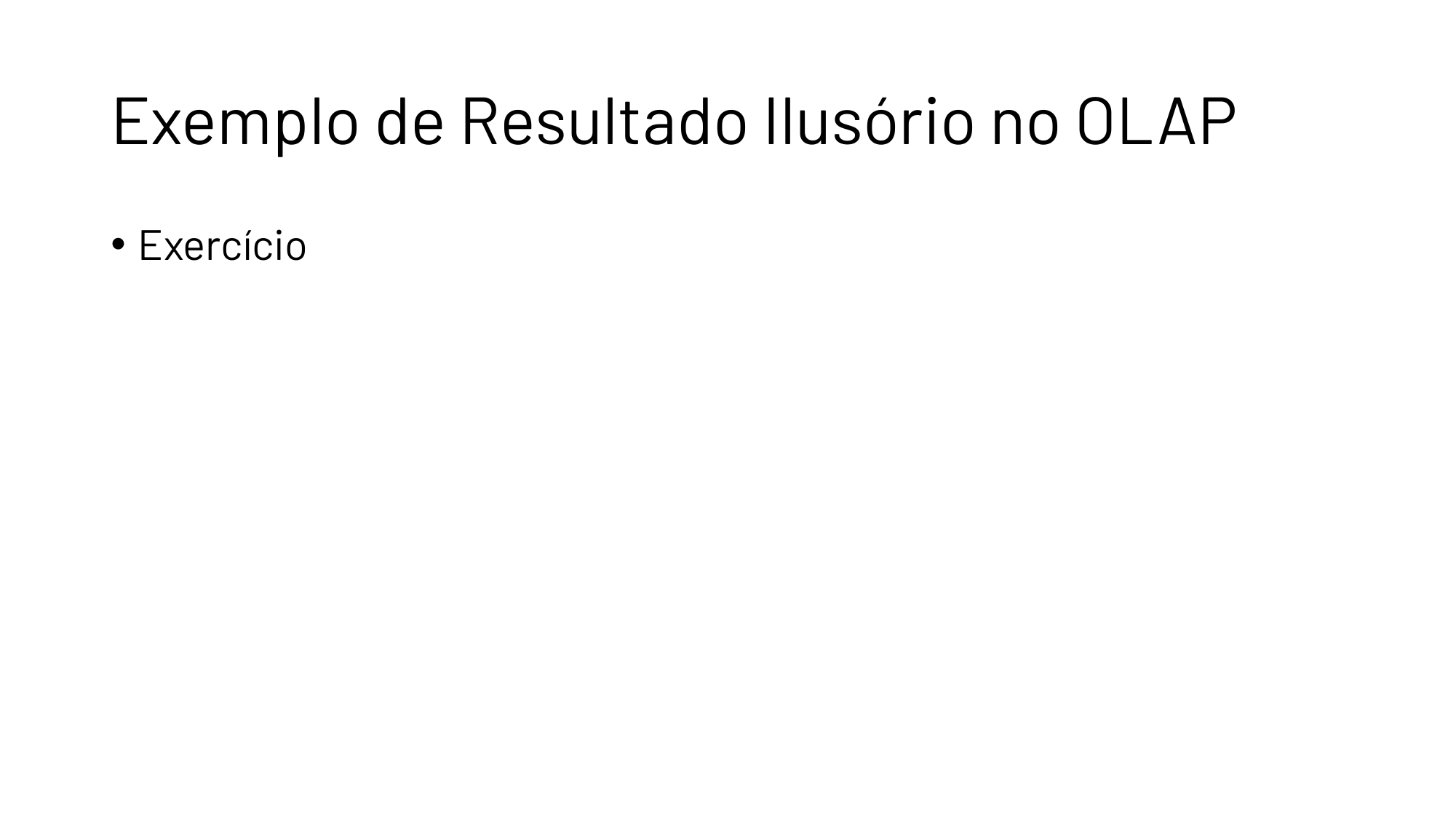

# Exemplo de Resultado Ilusório no OLAP
Exercício